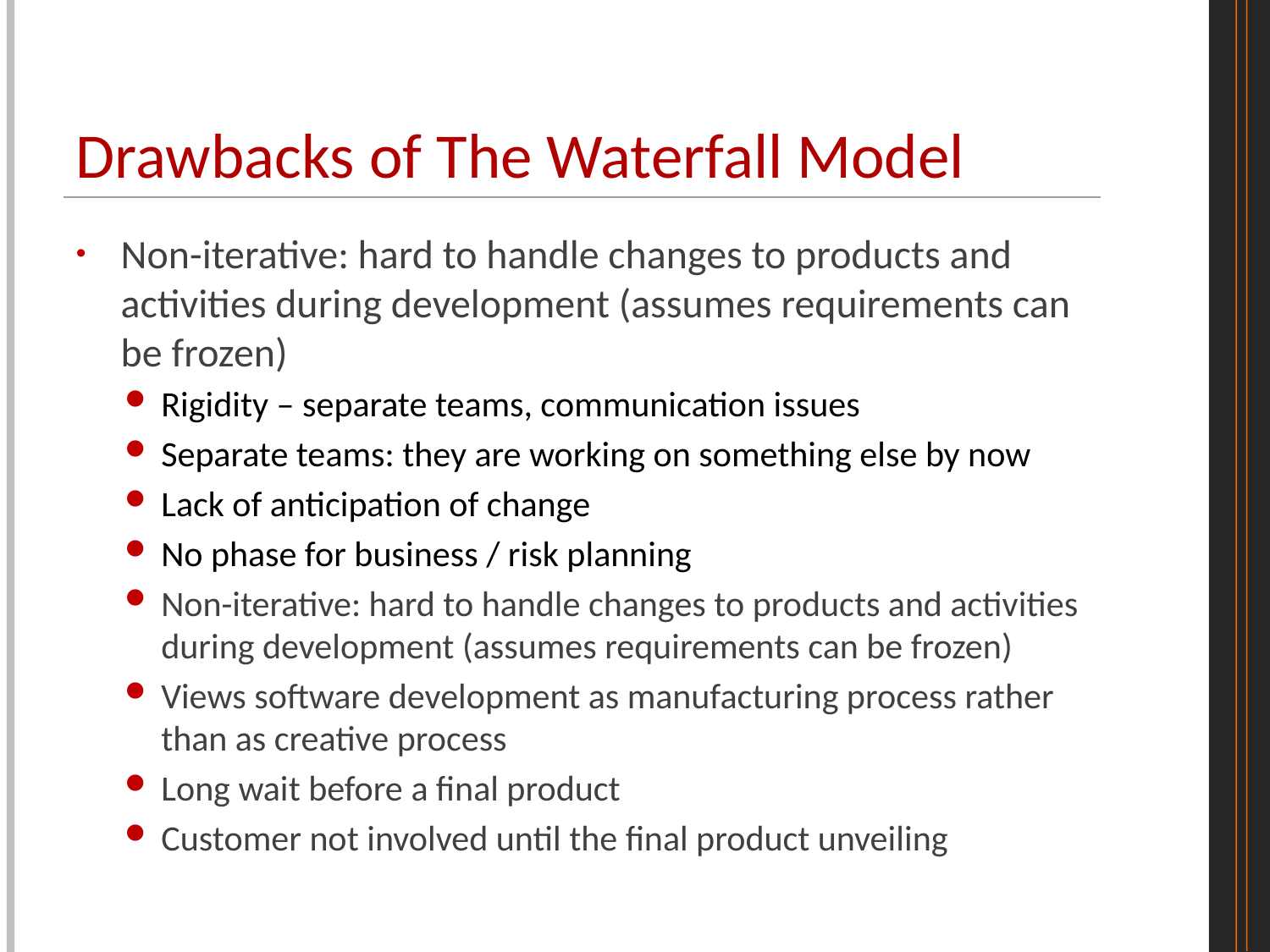

# Drawbacks of The Waterfall Model
Non-iterative: hard to handle changes to products and activities during development (assumes requirements can be frozen)
Rigidity – separate teams, communication issues
Separate teams: they are working on something else by now
Lack of anticipation of change
No phase for business / risk planning
Non-iterative: hard to handle changes to products and activities during development (assumes requirements can be frozen)
Views software development as manufacturing process rather than as creative process
Long wait before a final product
Customer not involved until the final product unveiling